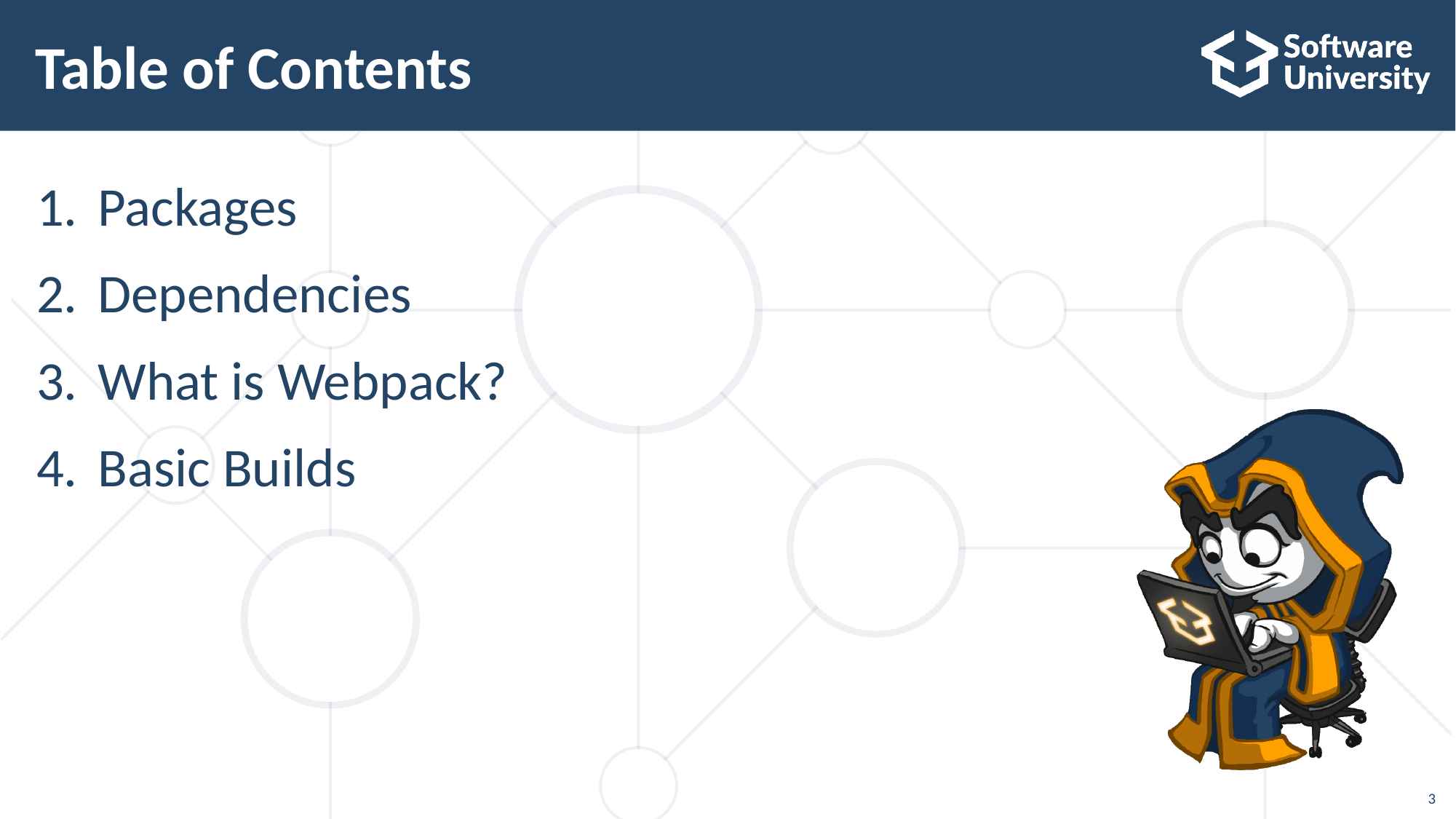

# Table of Contents
Packages
Dependencies
What is Webpack?
Basic Builds

3